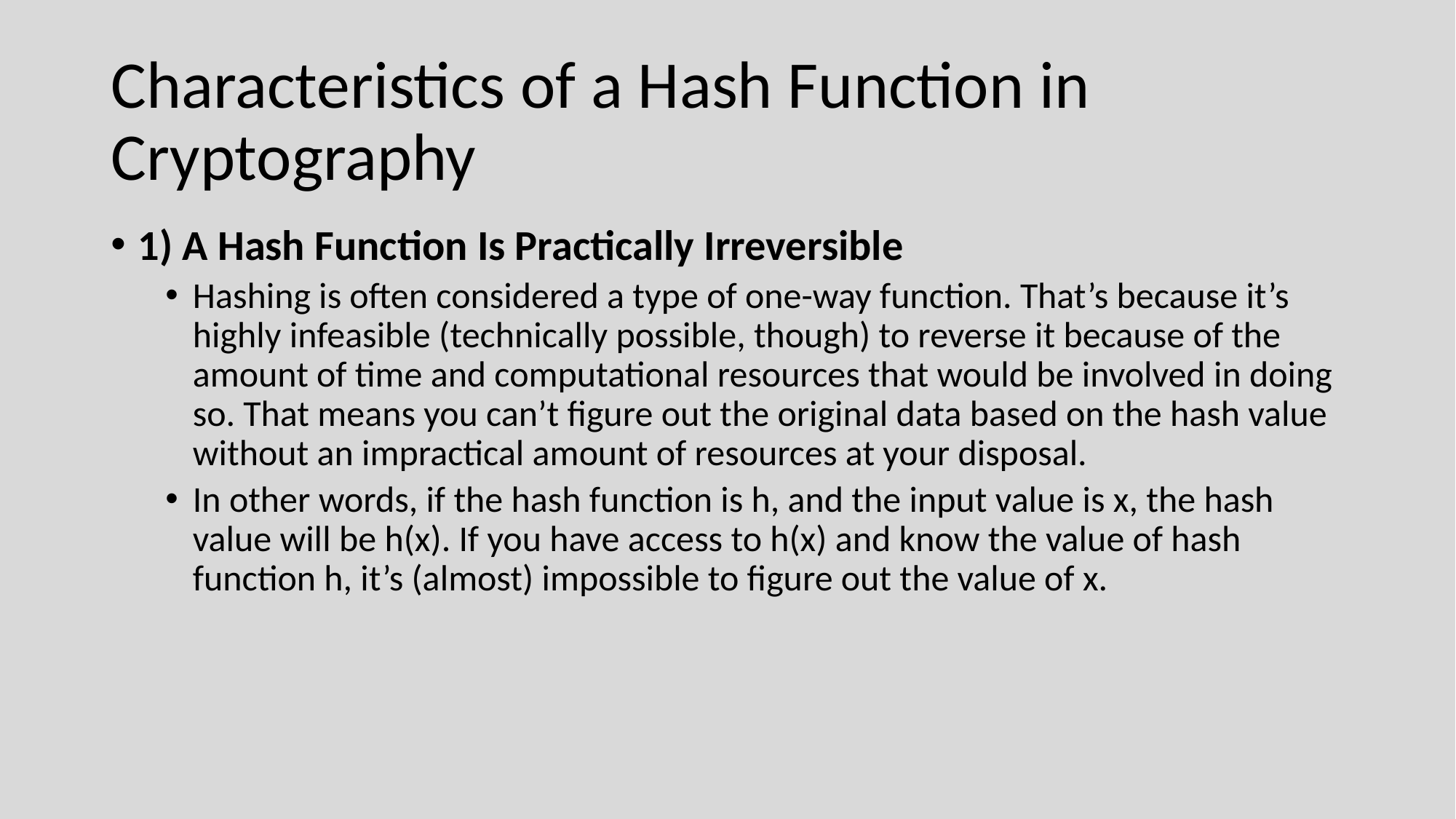

# Characteristics of a Hash Function in Cryptography
1) A Hash Function Is Practically Irreversible
Hashing is often considered a type of one-way function. That’s because it’s highly infeasible (technically possible, though) to reverse it because of the amount of time and computational resources that would be involved in doing so. That means you can’t figure out the original data based on the hash value without an impractical amount of resources at your disposal.
In other words, if the hash function is h, and the input value is x, the hash value will be h(x). If you have access to h(x) and know the value of hash function h, it’s (almost) impossible to figure out the value of x.